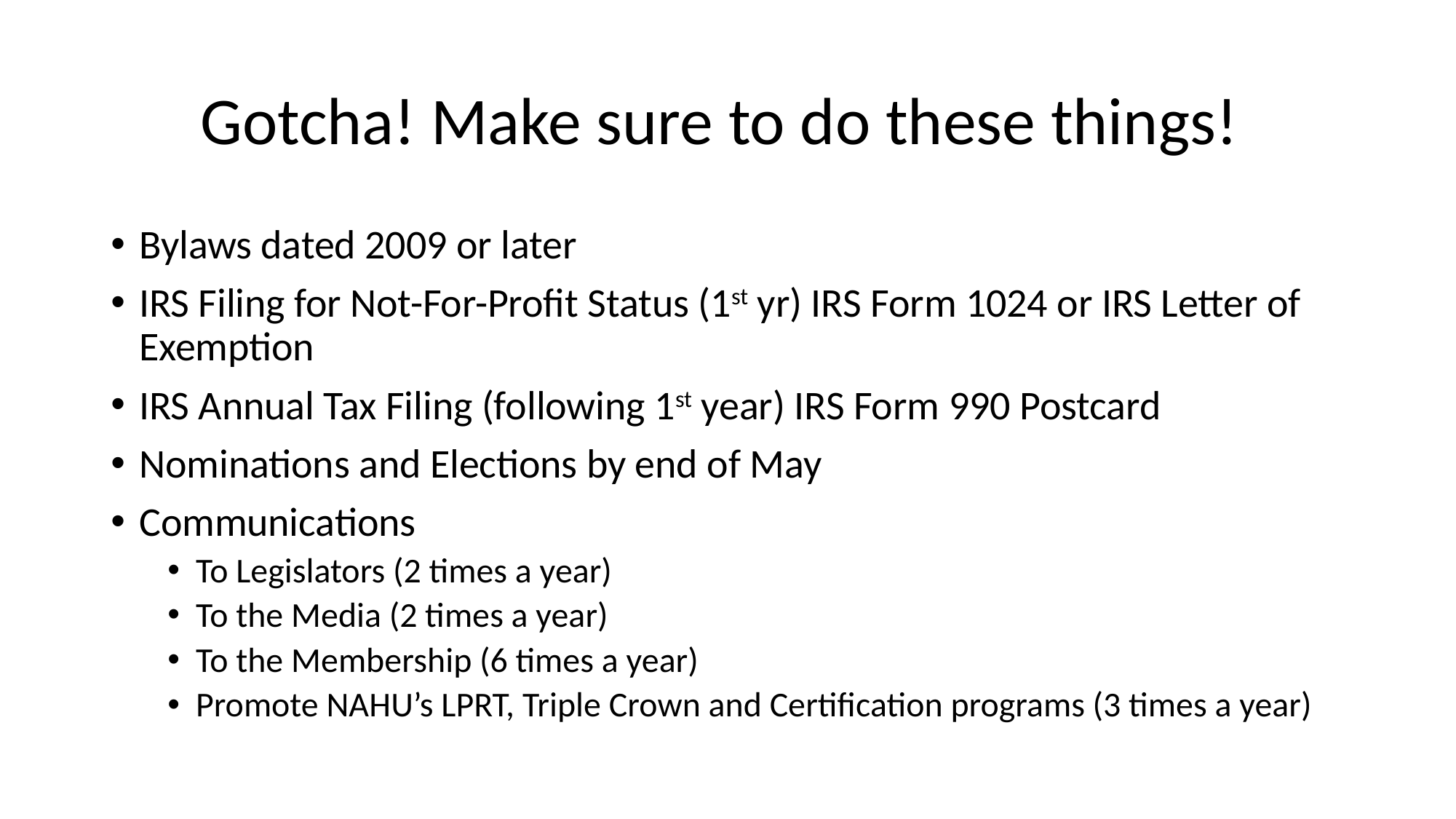

# Gotcha! Make sure to do these things!
Bylaws dated 2009 or later
IRS Filing for Not-For-Profit Status (1st yr) IRS Form 1024 or IRS Letter of Exemption
IRS Annual Tax Filing (following 1st year) IRS Form 990 Postcard
Nominations and Elections by end of May
Communications
To Legislators (2 times a year)
To the Media (2 times a year)
To the Membership (6 times a year)
Promote NAHU’s LPRT, Triple Crown and Certification programs (3 times a year)